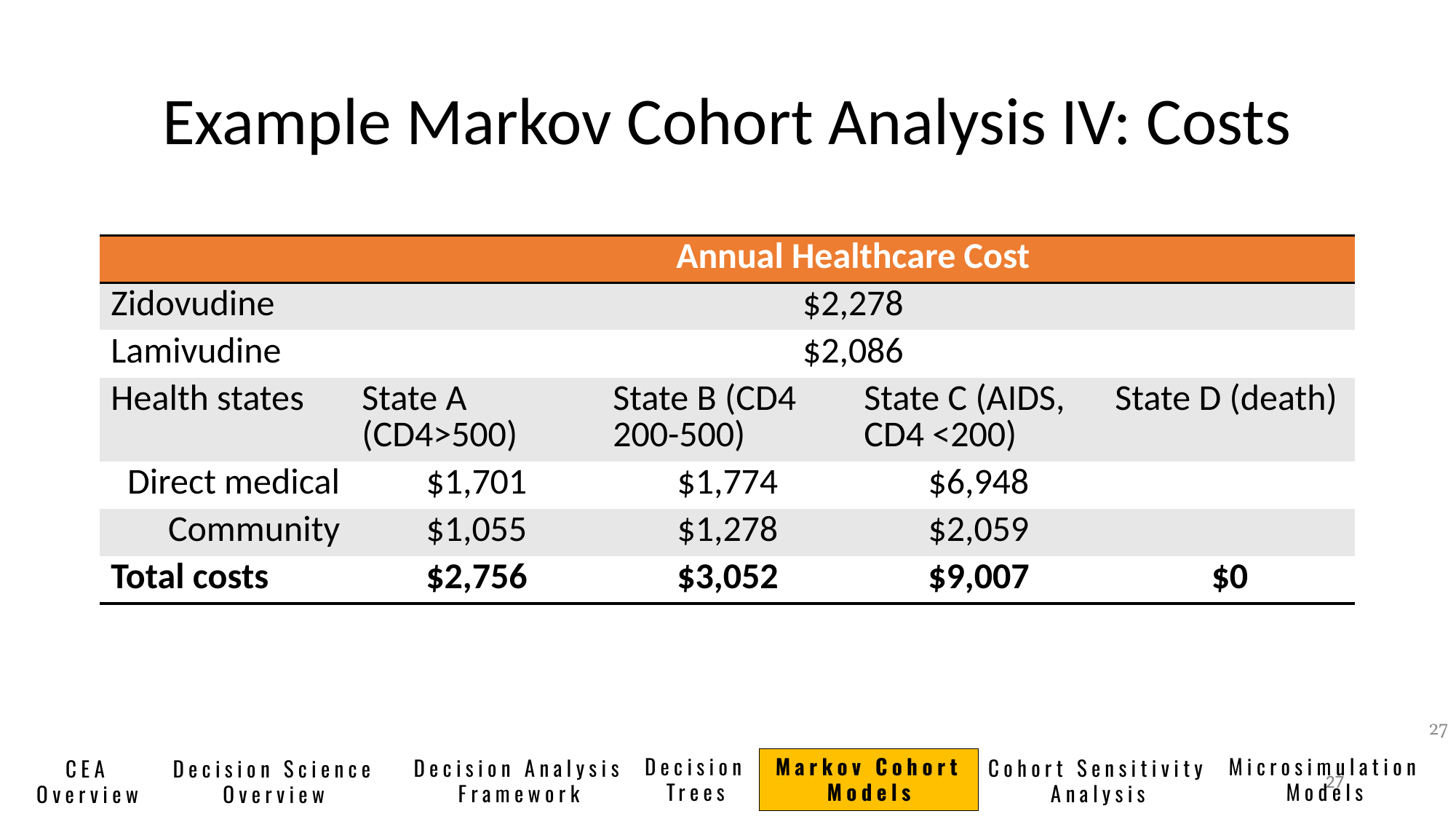

# Example Markov Cohort Analysis IV: Costs
|  | Annual Healthcare Cost |  |  |  |
| --- | --- | --- | --- | --- |
| Zidovudine | $2,278 |  |  |  |
| Lamivudine | $2,086 |  |  |  |
| Health states | State A (CD4>500) | State B (CD4 200-500) | State C (AIDS, CD4 <200) | State D (death) |
| Direct medical | $1,701 | $1,774 | $6,948 |  |
| Community | $1,055 | $1,278 | $2,059 |  |
| Total costs | $2,756 | $3,052 | $9,007 | $0 |
27
Decision Trees
Markov Cohort Models
Microsimulation Models
Decision Analysis Framework
Cohort Sensitivity Analysis
CEA Overview
Decision Science Overview
27
27